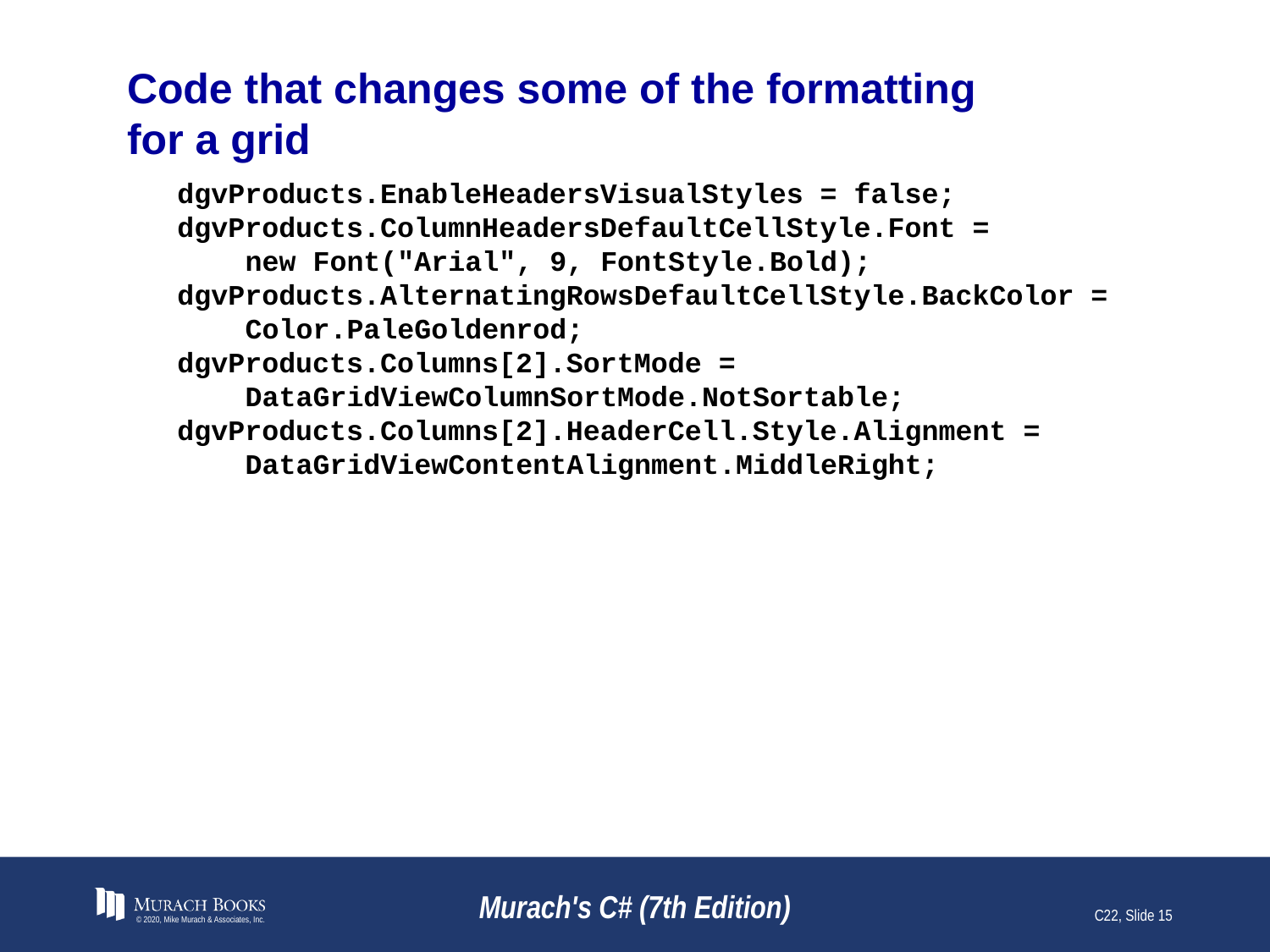

# Code that changes some of the formatting for a grid
dgvProducts.EnableHeadersVisualStyles = false;
dgvProducts.ColumnHeadersDefaultCellStyle.Font =
    new Font("Arial", 9, FontStyle.Bold);
dgvProducts.AlternatingRowsDefaultCellStyle.BackColor =
    Color.PaleGoldenrod;
dgvProducts.Columns[2].SortMode =
    DataGridViewColumnSortMode.NotSortable;
dgvProducts.Columns[2].HeaderCell.Style.Alignment =
    DataGridViewContentAlignment.MiddleRight;

© 2020, Mike Murach & Associates, Inc.
Murach's C# (7th Edition)

C22, Slide 15